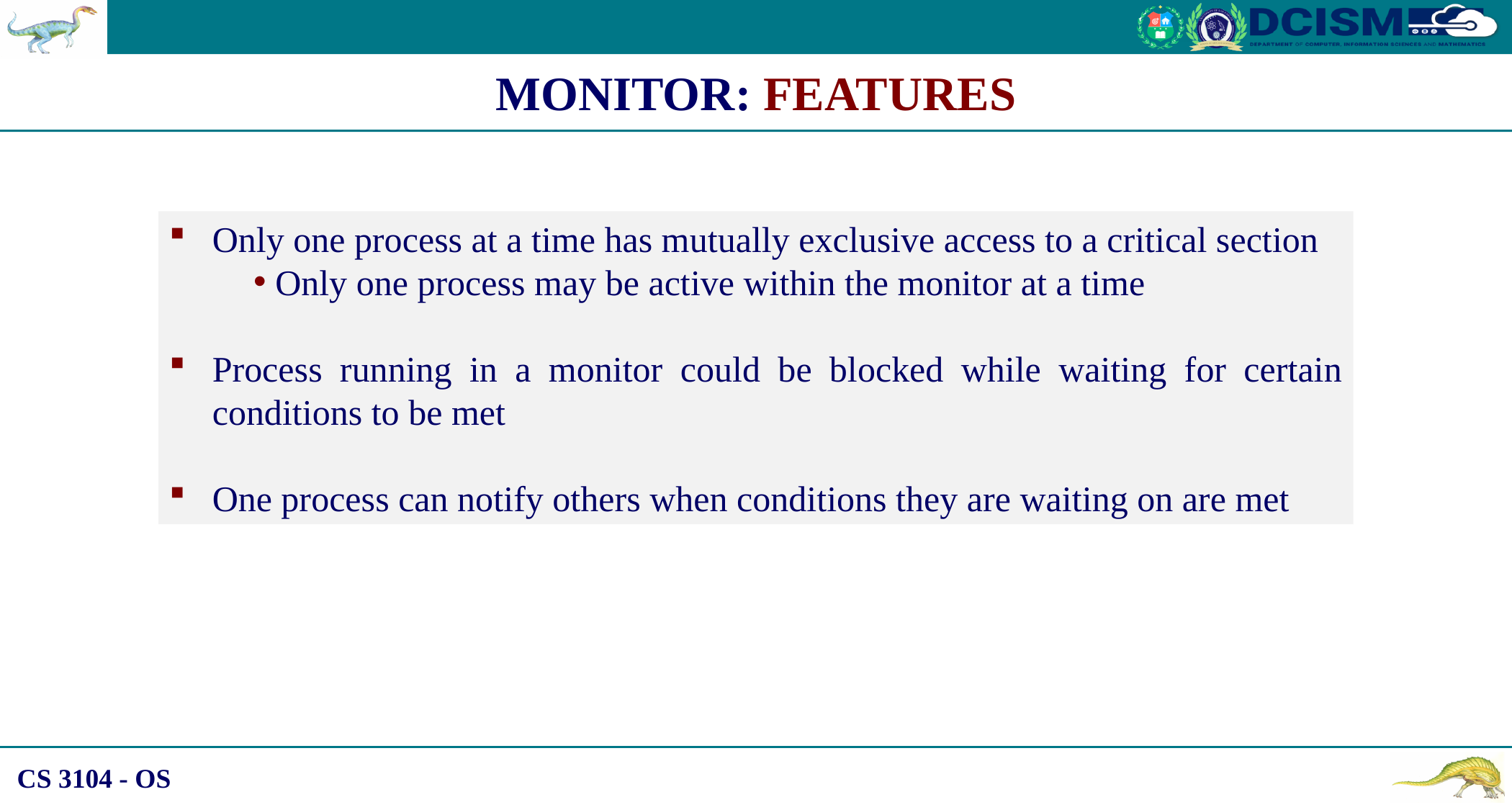

MONITOR: FEATURES
Only one process at a time has mutually exclusive access to a critical section
Only one process may be active within the monitor at a time

Process running in a monitor could be blocked while waiting for certain conditions to be met

One process can notify others when conditions they are waiting on are met